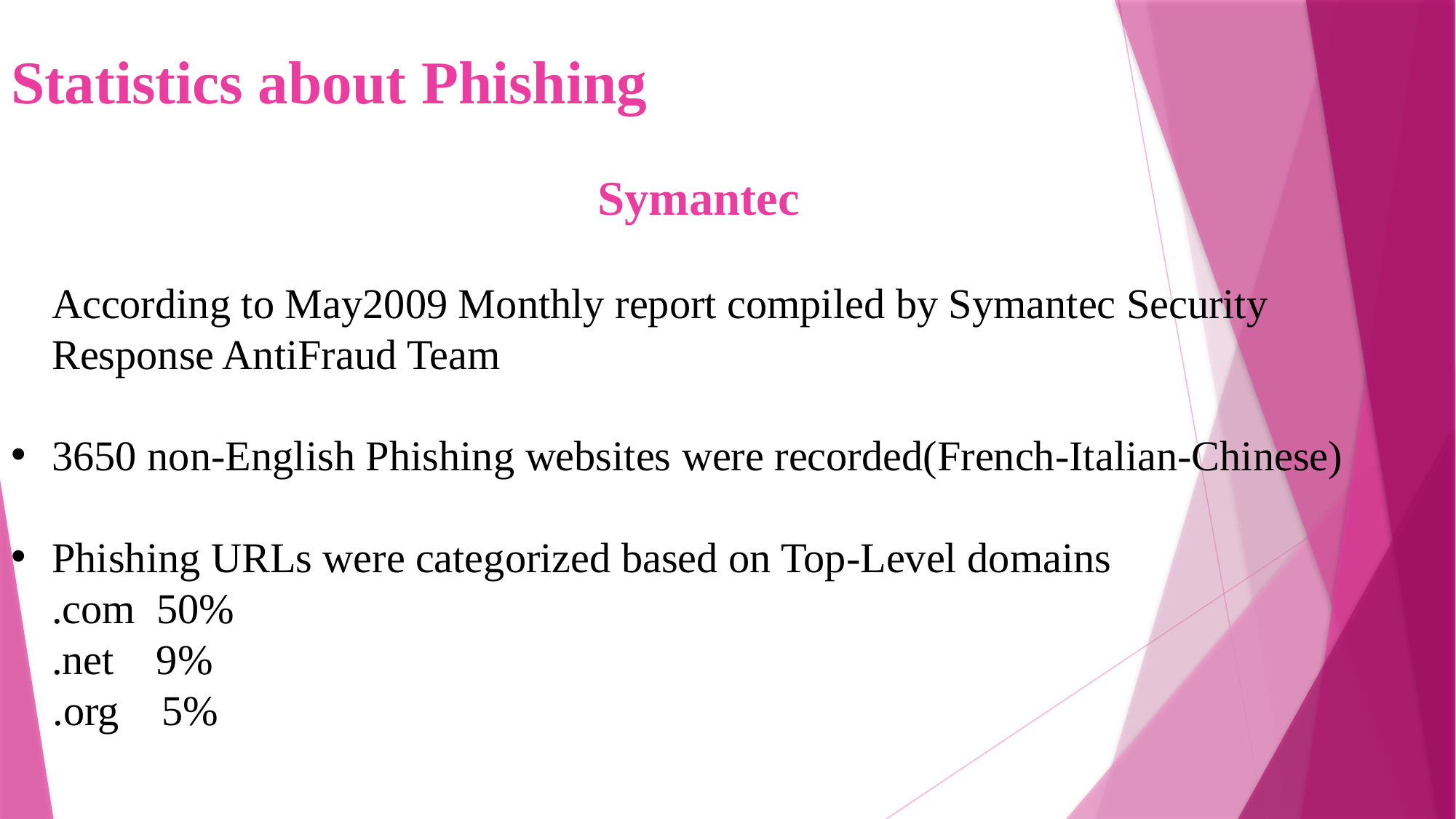

Statistics about Phishing

Symantec

	According to May2009 Monthly report compiled by Symantec Security Response AntiFraud Team

3650 non-English Phishing websites were recorded(French-Italian-Chinese)

Phishing URLs were categorized based on Top-Level domains
	.com  50%
	.net    9%
    .org    5%